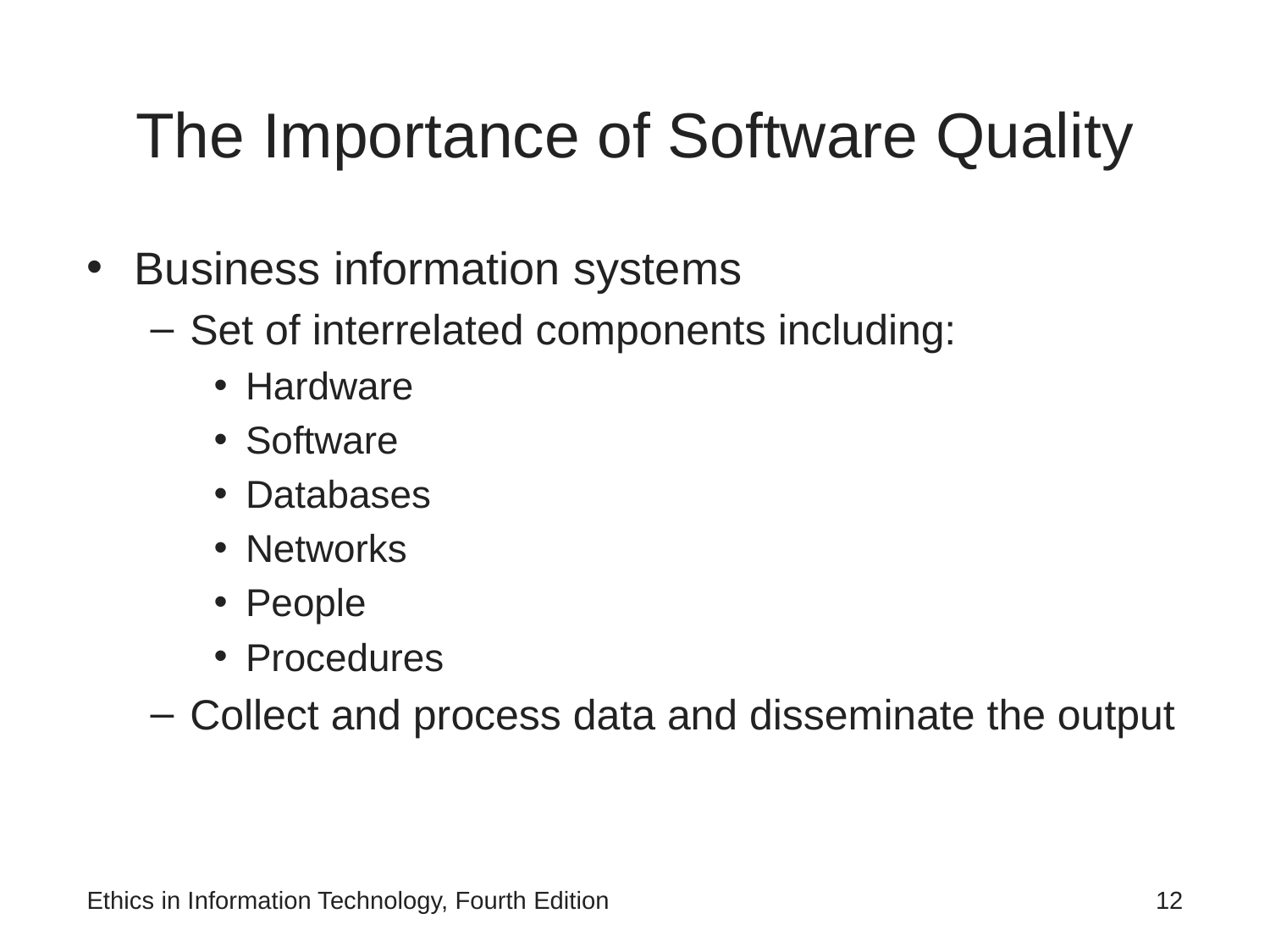

# The Importance of Software Quality
Business information systems
Set of interrelated components including:
Hardware
Software
Databases
Networks
People
Procedures
Collect and process data and disseminate the output
Ethics in Information Technology, Fourth Edition
12